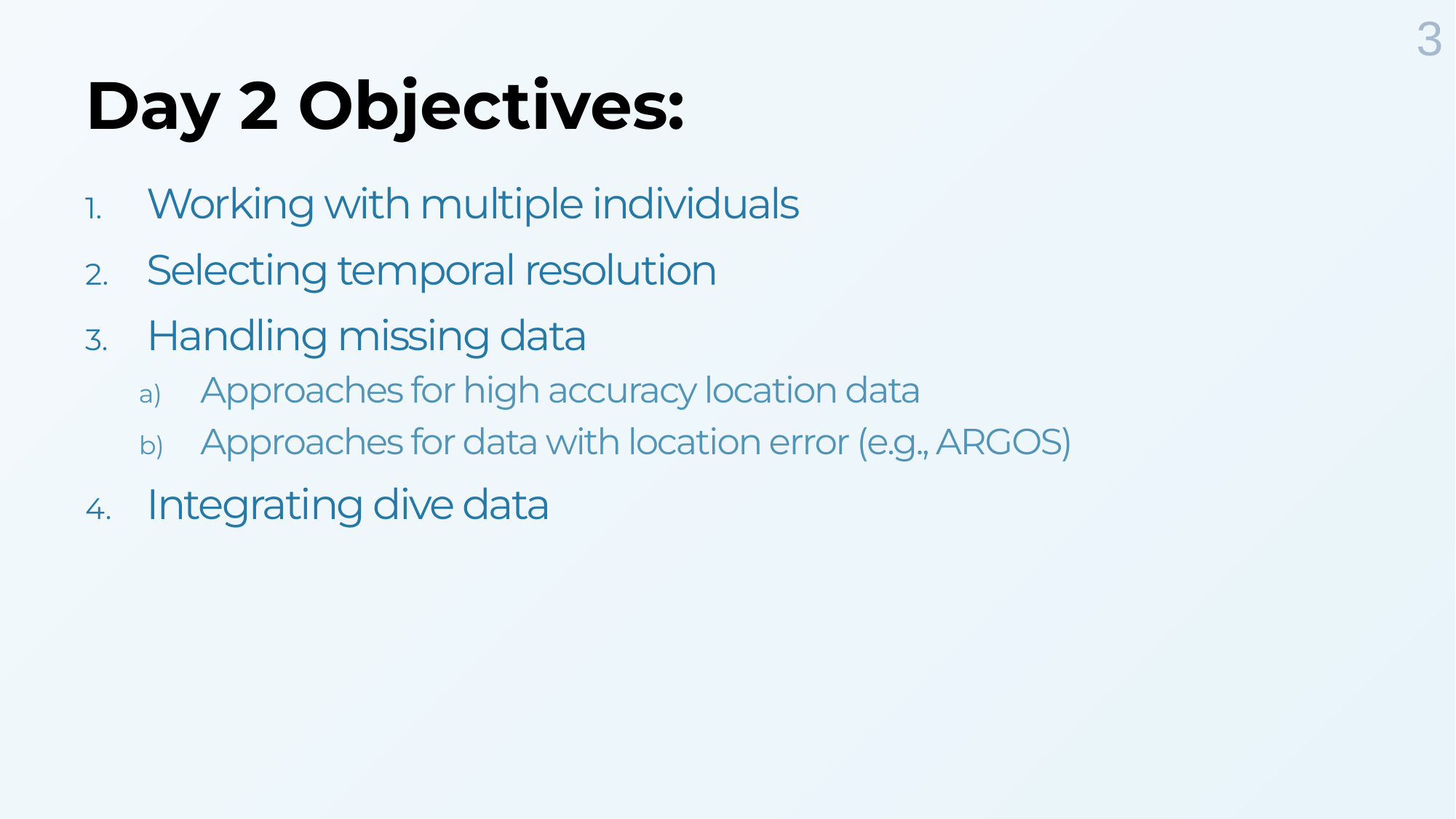

3
# Day 2 Objectives:
Working with multiple individuals
Selecting temporal resolution
Handling missing data
Approaches for high accuracy location data
Approaches for data with location error (e.g., ARGOS)
Integrating dive data